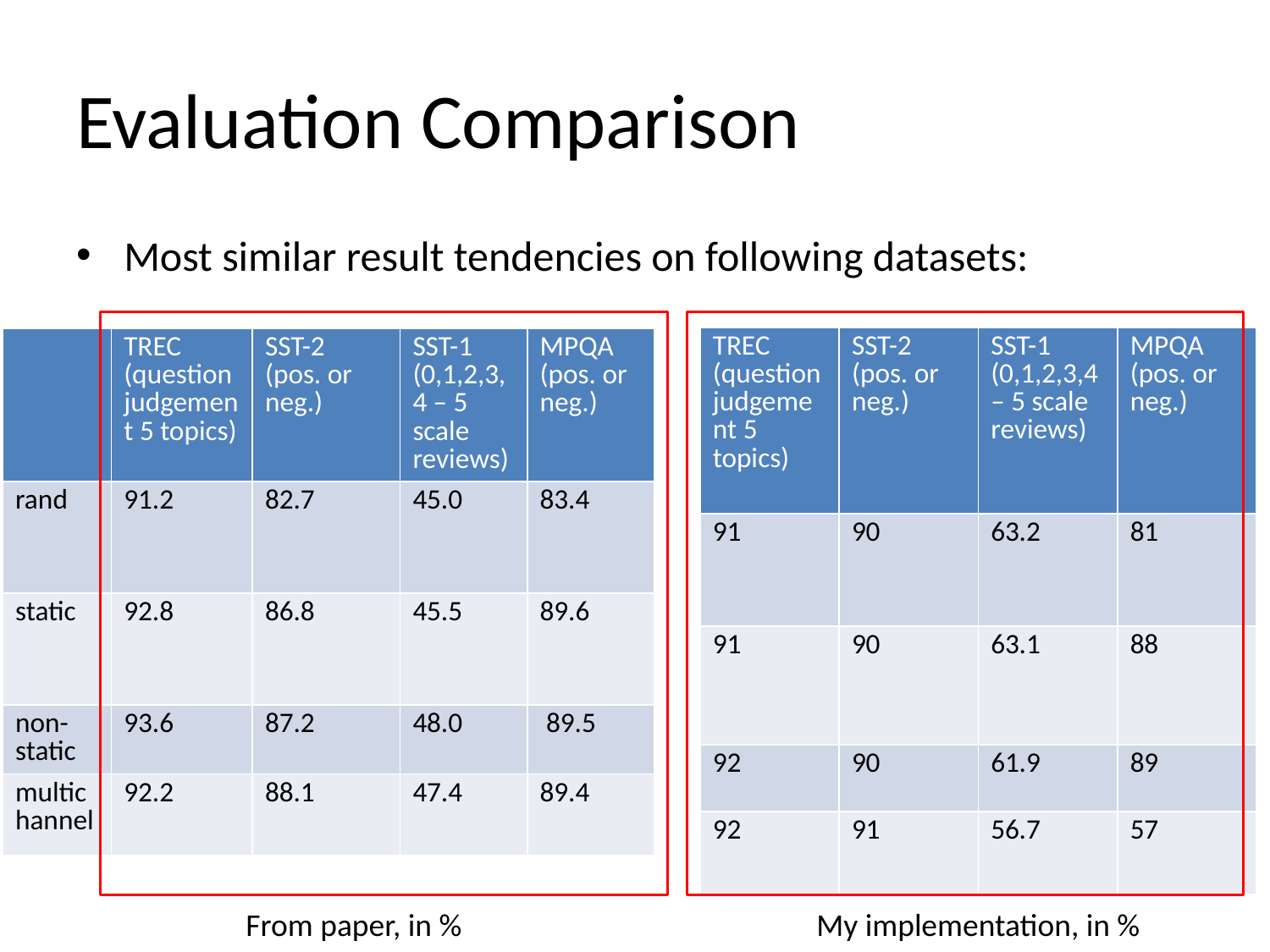

# Evaluation Comparison
Most similar result tendencies on following datasets:

| TREC (question judgement 5 topics) | SST-2 (pos. or neg.) | SST-1 (0,1,2,3,4 – 5 scale reviews) | MPQA (pos. or neg.) |
| --- | --- | --- | --- |
| 91 | 90 | 63.2 | 81 |
| 91 | 90 | 63.1 | 88 |
| 92 | 90 | 61.9 | 89 |
| 92 | 91 | 56.7 | 57 |
|  | TREC (question judgement 5 topics) | SST-2 (pos. or neg.) | SST-1 (0,1,2,3,4 – 5 scale reviews) | MPQA (pos. or neg.) |
| --- | --- | --- | --- | --- |
| rand | 91.2 | 82.7 | 45.0 | 83.4 |
| static | 92.8 | 86.8 | 45.5 | 89.6 |
| non-static | 93.6 | 87.2 | 48.0 | 89.5 |
| multichannel | 92.2 | 88.1 | 47.4 | 89.4 |
My implementation, in %
From paper, in %